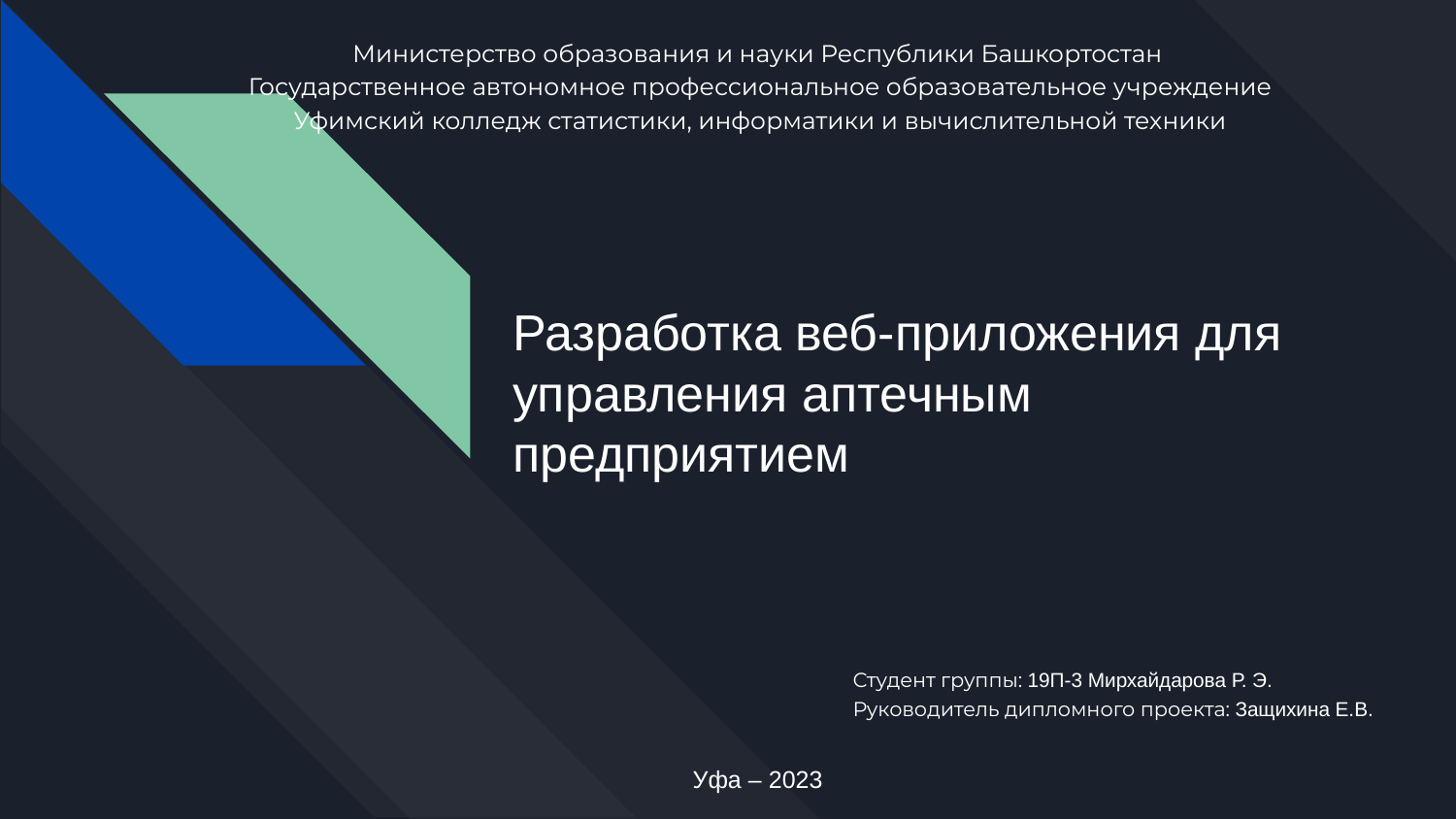

Министерство образования и науки Республики Башкортостан
 Государственное автономное профессиональное образовательное учреждение
 Уфимский колледж статистики, информатики и вычислительной техники
# Разработка веб-приложения для управления аптечным предприятием

Студент группы: 19П-3 Мирхайдарова Р. Э.
Руководитель дипломного проекта: Защихина Е.В.

Уфа – 2023